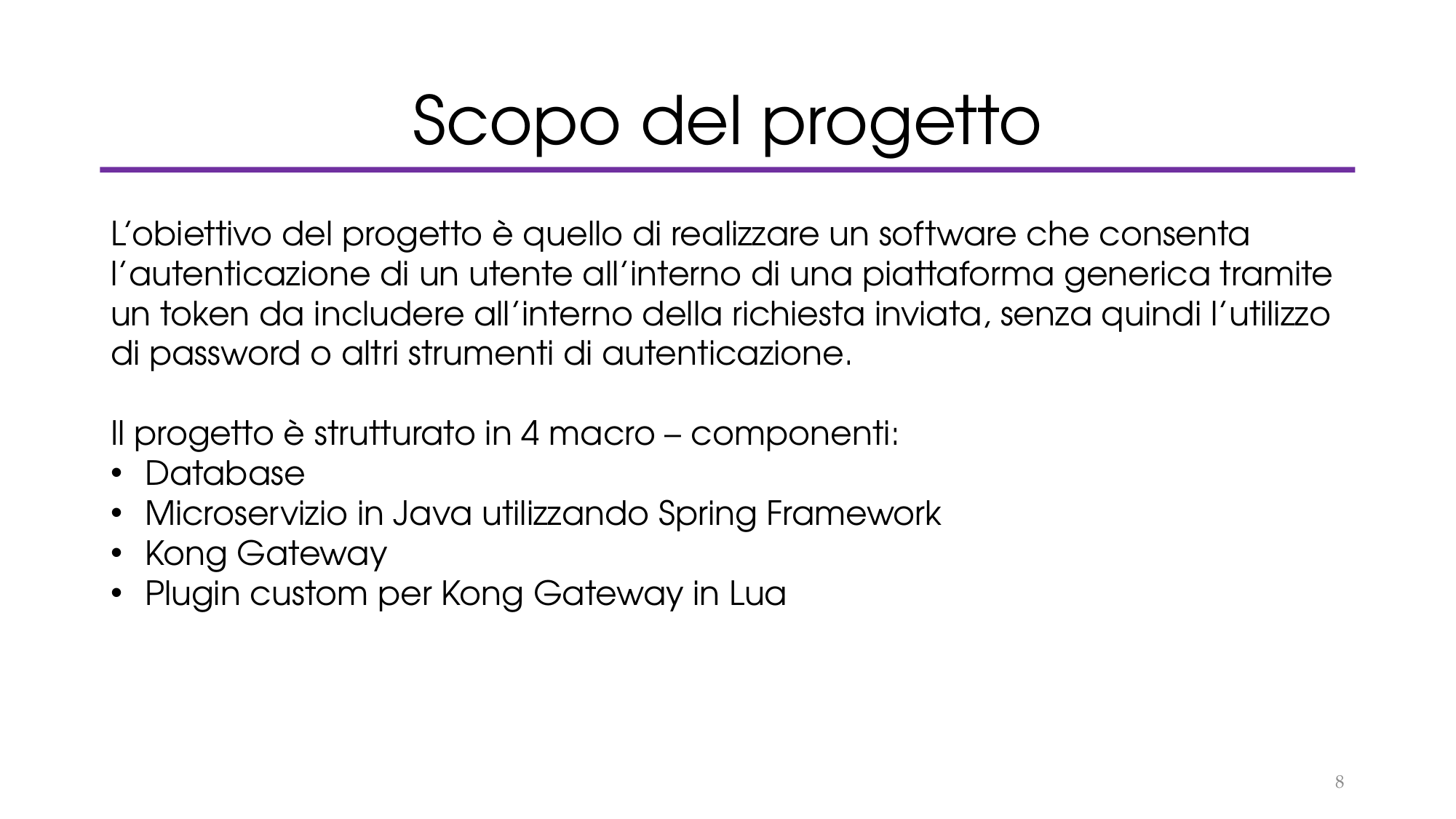

# Scopo del progetto
L’obiettivo del progetto è quello di realizzare un software che consenta
l’autenticazione di un utente all’interno di una piattaforma generica tramite
un token da includere all’interno della richiesta inviata, senza quindi l’utilizzo
di password o altri strumenti di autenticazione.

Il progetto è strutturato in 4 macro – componenti:
Database
Microservizio in Java utilizzando Spring Framework
Kong Gateway
Plugin custom per Kong Gateway in Lua

8